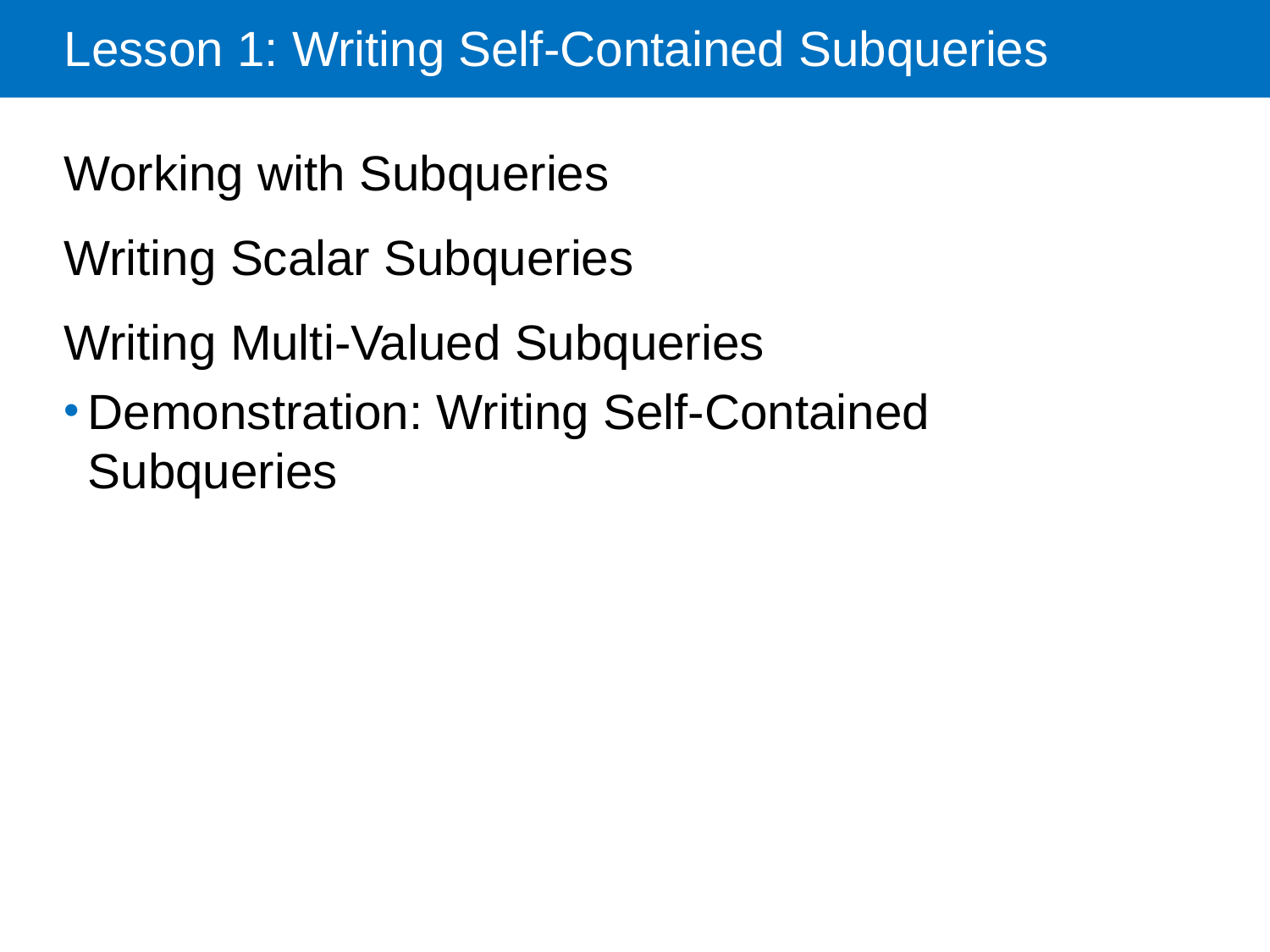

# Lesson 1: Writing Self-Contained Subqueries
Working with Subqueries
Writing Scalar Subqueries
Writing Multi-Valued Subqueries
Demonstration: Writing Self-Contained Subqueries